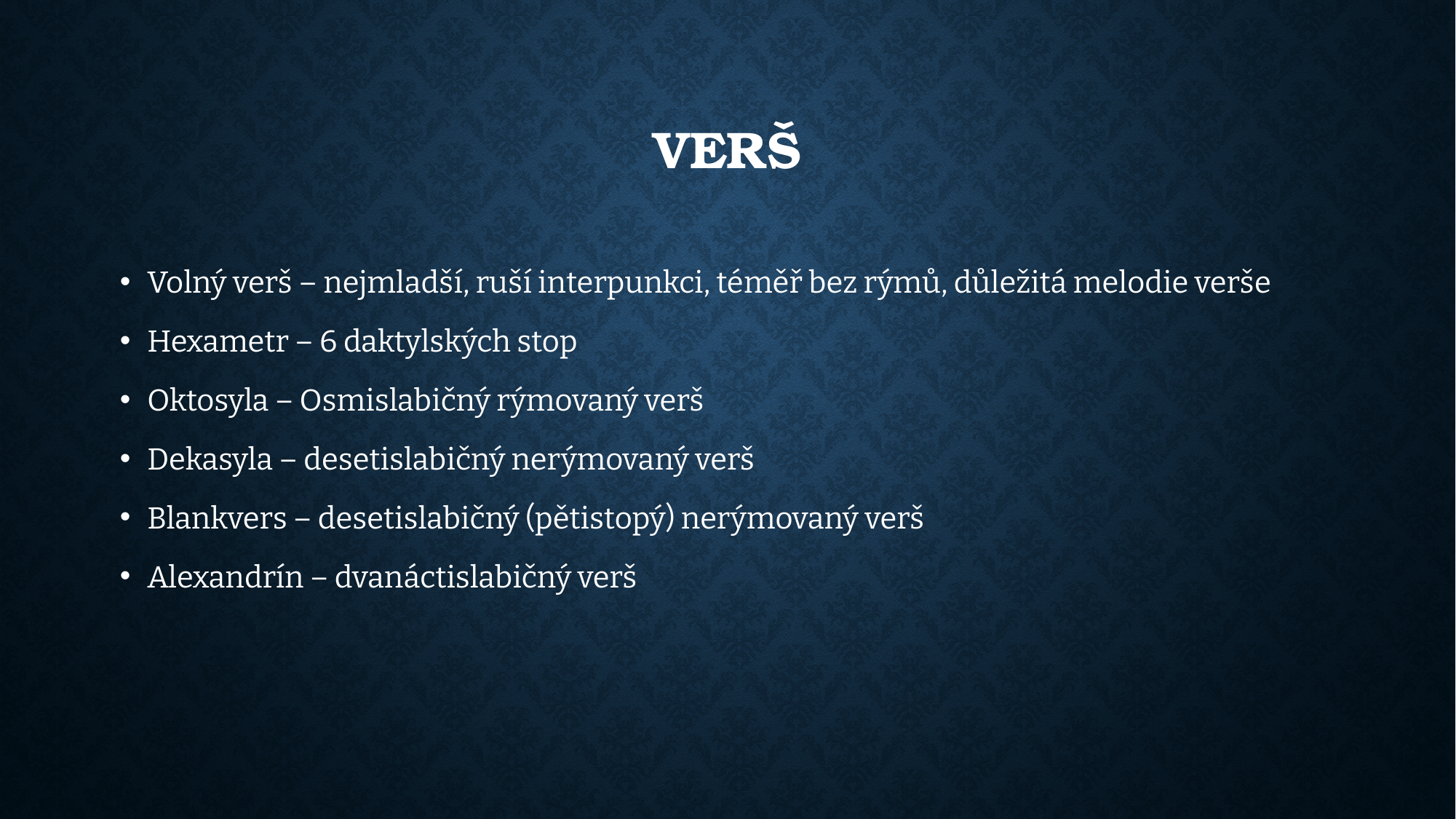

# Verš
Volný verš – nejmladší, ruší interpunkci, téměř bez rýmů, důležitá melodie verše
Hexametr – 6 daktylských stop
Oktosyla – Osmislabičný rýmovaný verš
Dekasyla – desetislabičný nerýmovaný verš
Blankvers – desetislabičný (pětistopý) nerýmovaný verš
Alexandrín – dvanáctislabičný verš